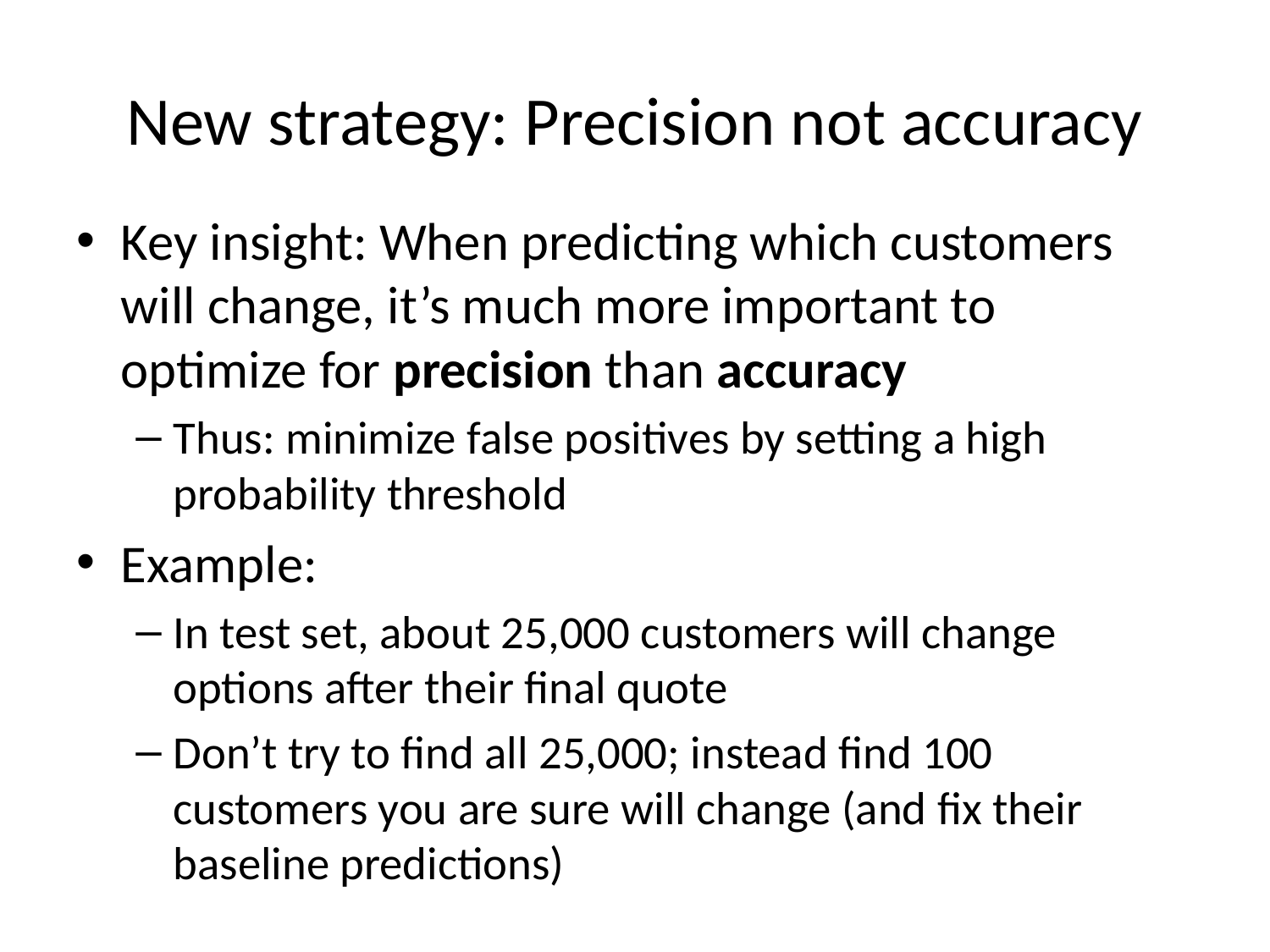

# New strategy: Precision not accuracy
Key insight: When predicting which customers will change, it’s much more important to optimize for precision than accuracy
Thus: minimize false positives by setting a high probability threshold
Example:
In test set, about 25,000 customers will change options after their final quote
Don’t try to find all 25,000; instead find 100 customers you are sure will change (and fix their baseline predictions)